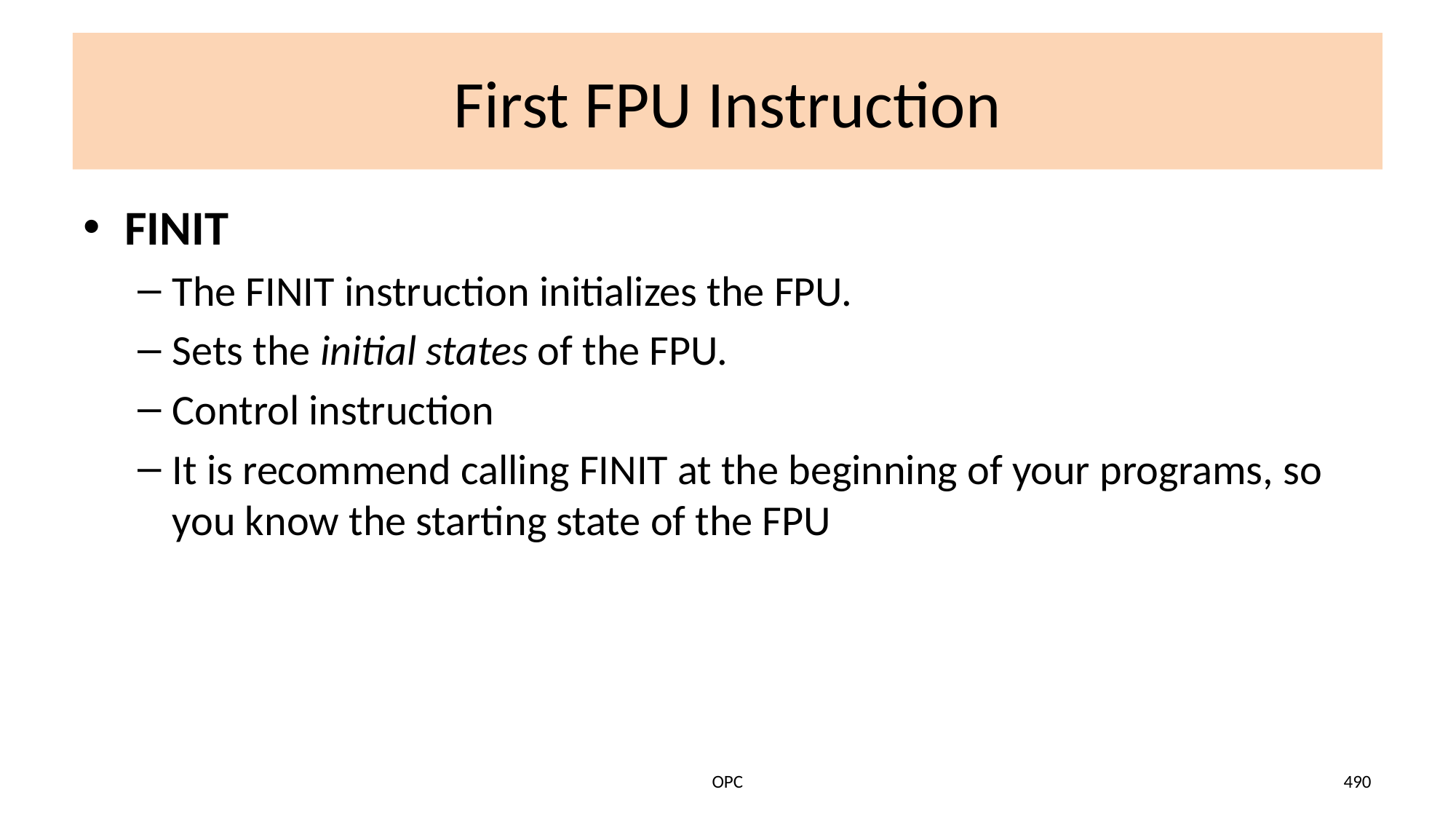

# First FPU Instruction
FINIT
The FINIT instruction initializes the FPU.
Sets the initial states of the FPU.
Control instruction
It is recommend calling FINIT at the beginning of your programs, so you know the starting state of the FPU

OPC
490